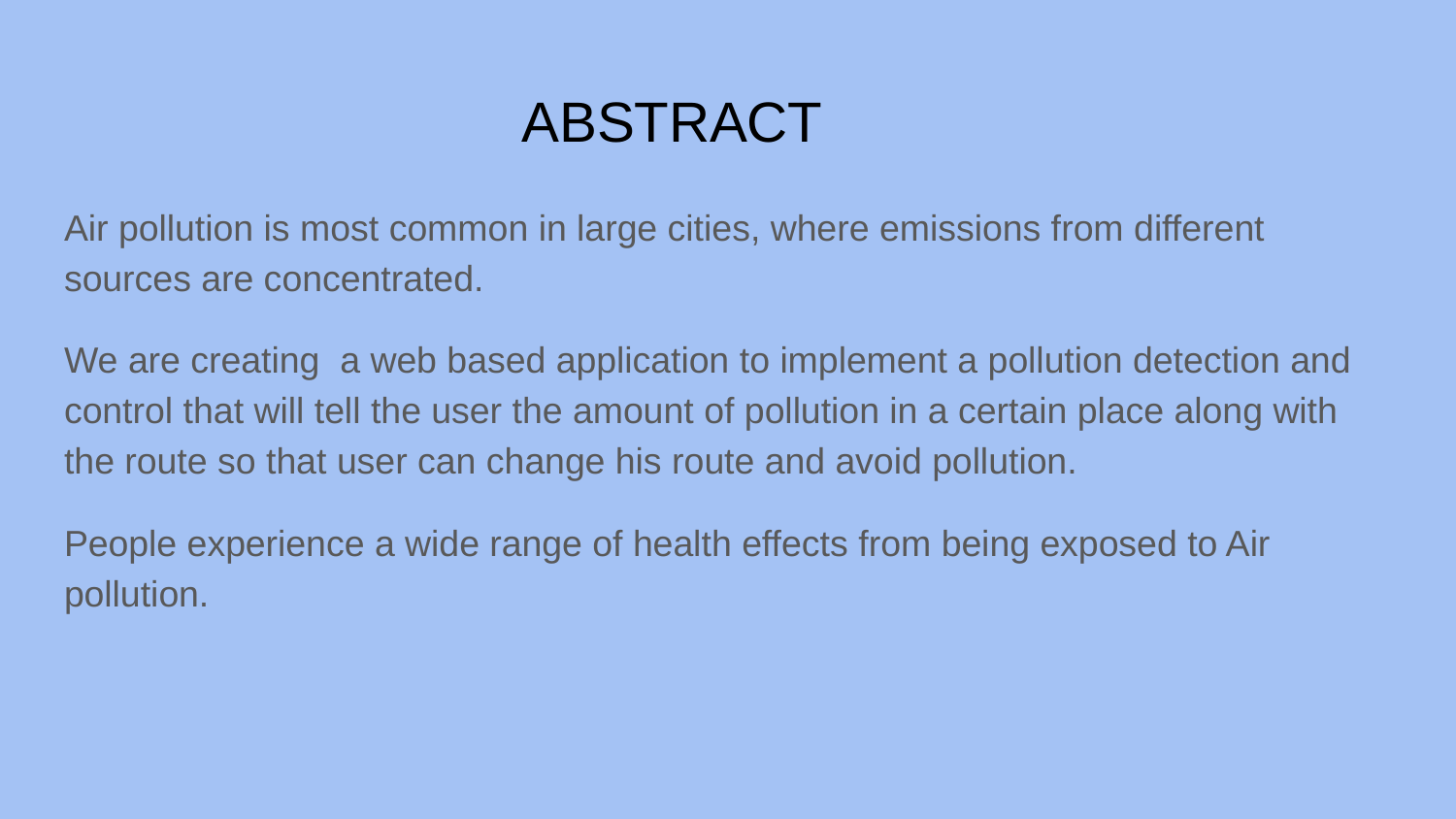

# ABSTRACT
Air pollution is most common in large cities, where emissions from different sources are concentrated.
We are creating  a web based application to implement a pollution detection and control that will tell the user the amount of pollution in a certain place along with the route so that user can change his route and avoid pollution.
People experience a wide range of health effects from being exposed to Air pollution.